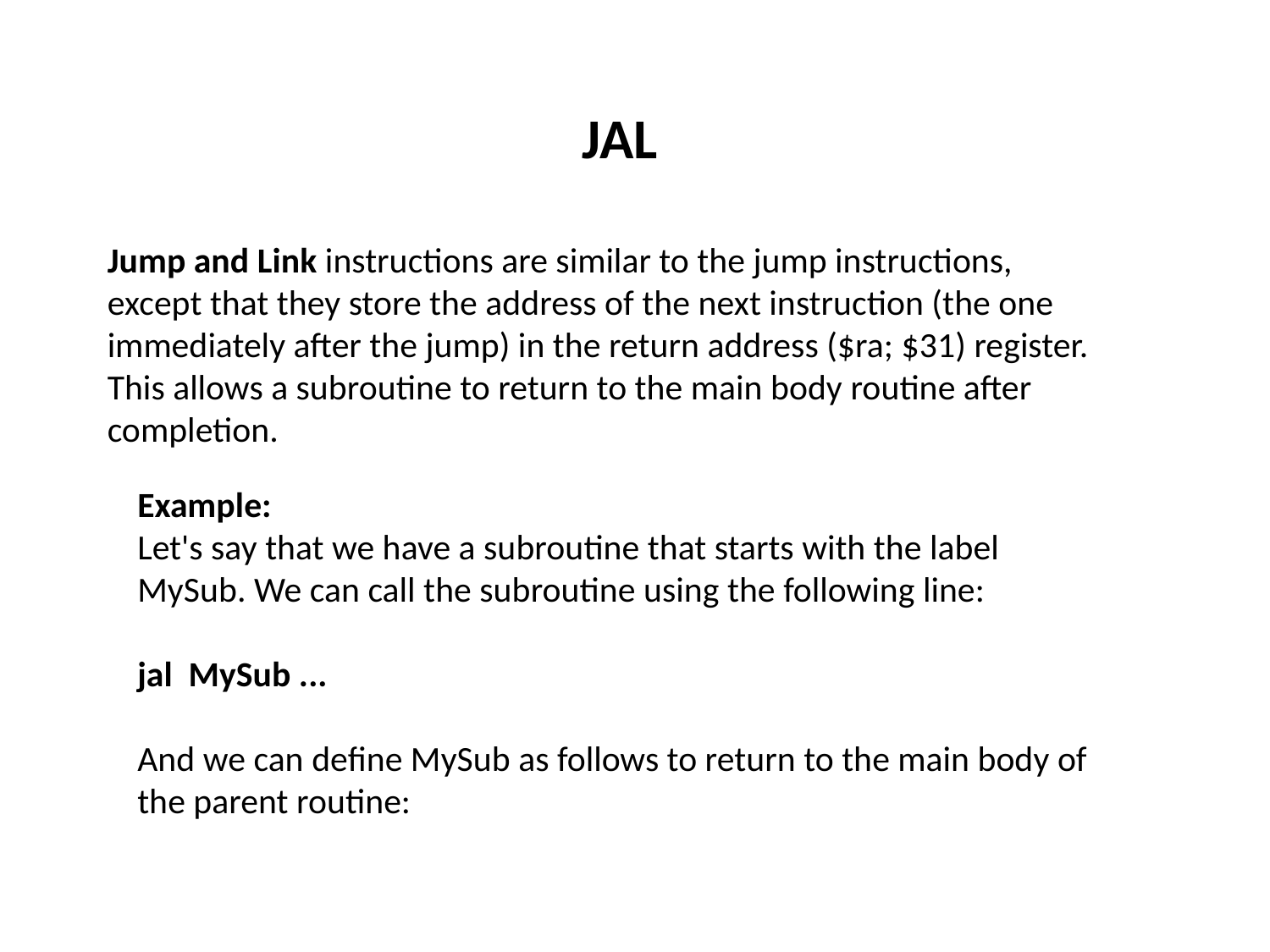

JAL

Jump and Link instructions are similar to the jump instructions,
except that they store the address of the next instruction (the one immediately after the jump) in the return address ($ra; $31) register. This allows a subroutine to return to the main body routine after completion.
Example:
Let's say that we have a subroutine that starts with the label MySub. We can call the subroutine using the following line:

jal  MySub ...

And we can define MySub as follows to return to the main body of the parent routine: